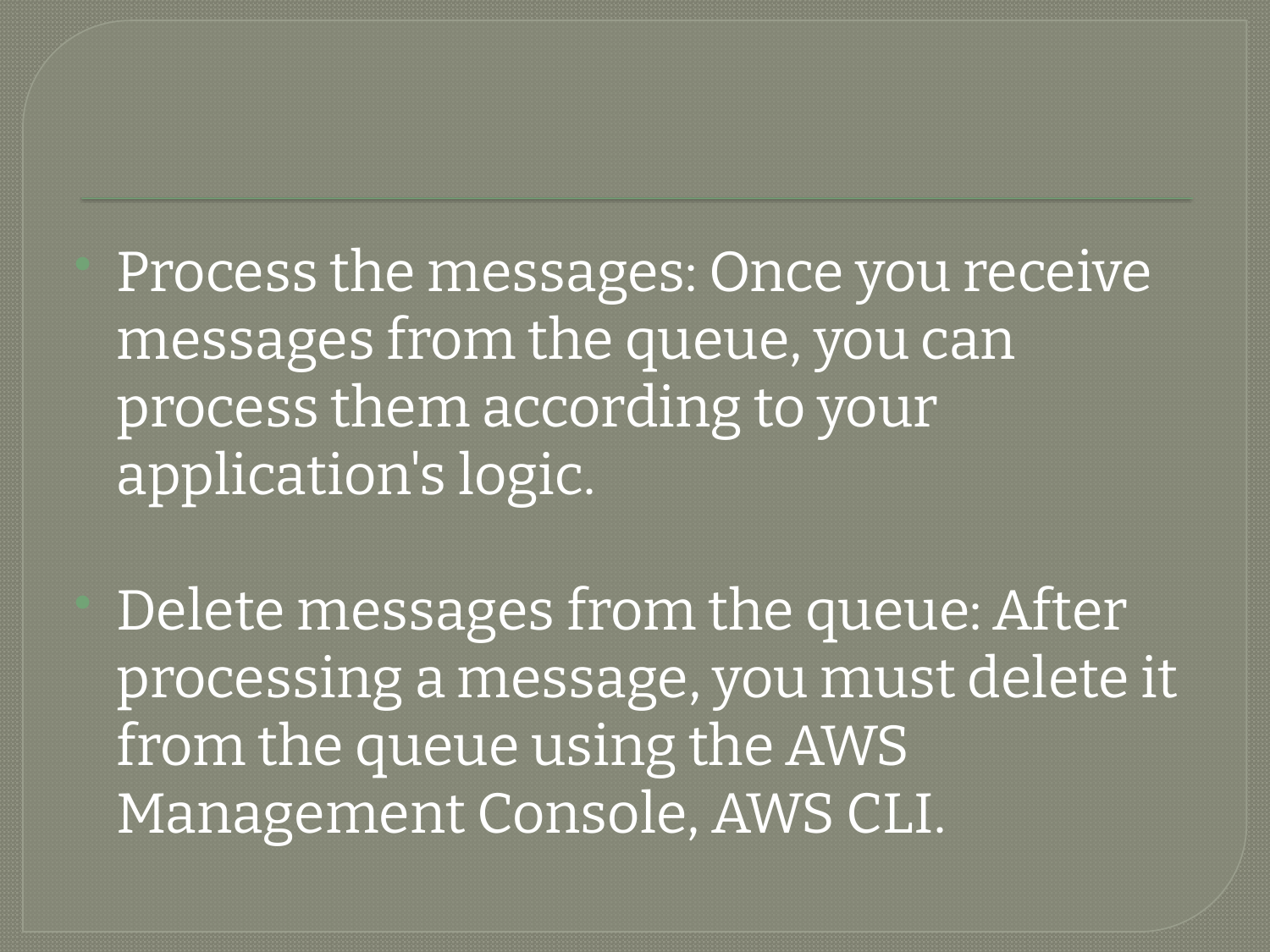

#
Process the messages: Once you receive messages from the queue, you can process them according to your application's logic.

Delete messages from the queue: After processing a message, you must delete it from the queue using the AWS Management Console, AWS CLI.